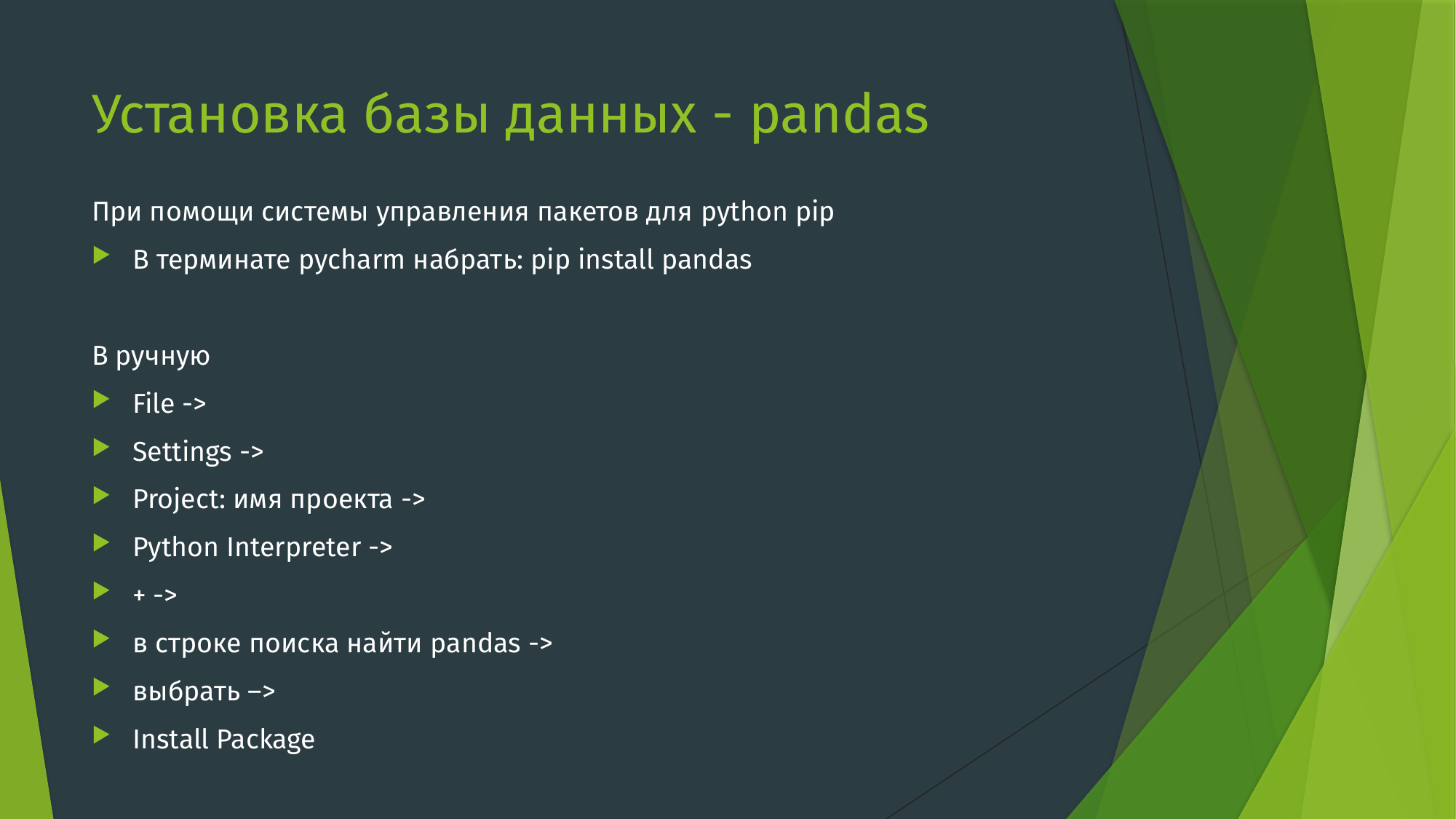

# Установка базы данных - pandas
При помощи системы управления пакетов для python pip
В терминате pycharm набрать: pip install pandas

В ручную
File ->
Settings ->
Project: имя проекта ->
Python Interpreter ->
+ ->
в строке поиска найти pandas ->
выбрать –>
Install Package